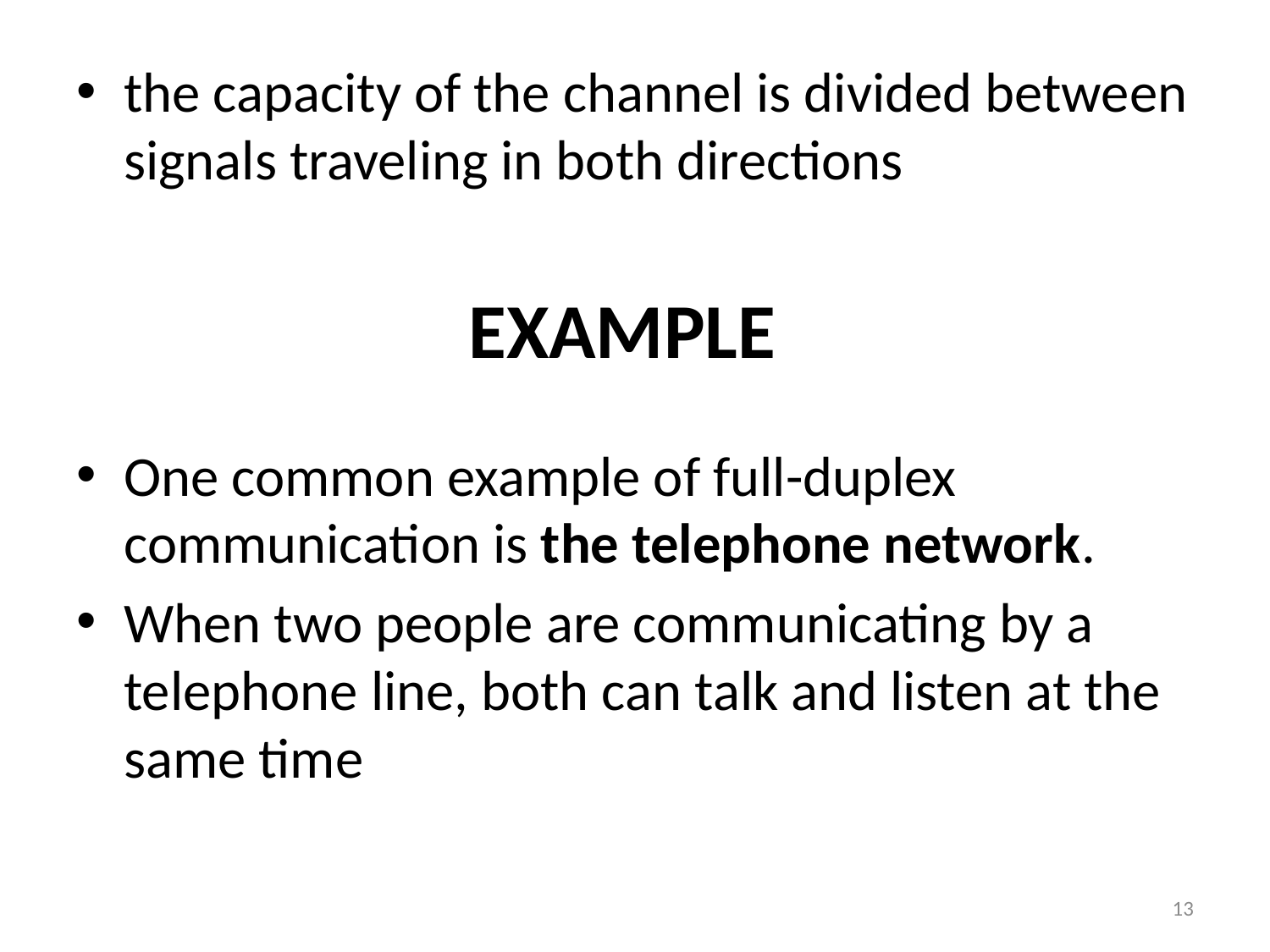

the capacity of the channel is divided between signals traveling in both directions

One common example of full-duplex communication is the telephone network.
When two people are communicating by a telephone line, both can talk and listen at the same time

# EXAMPLE
13